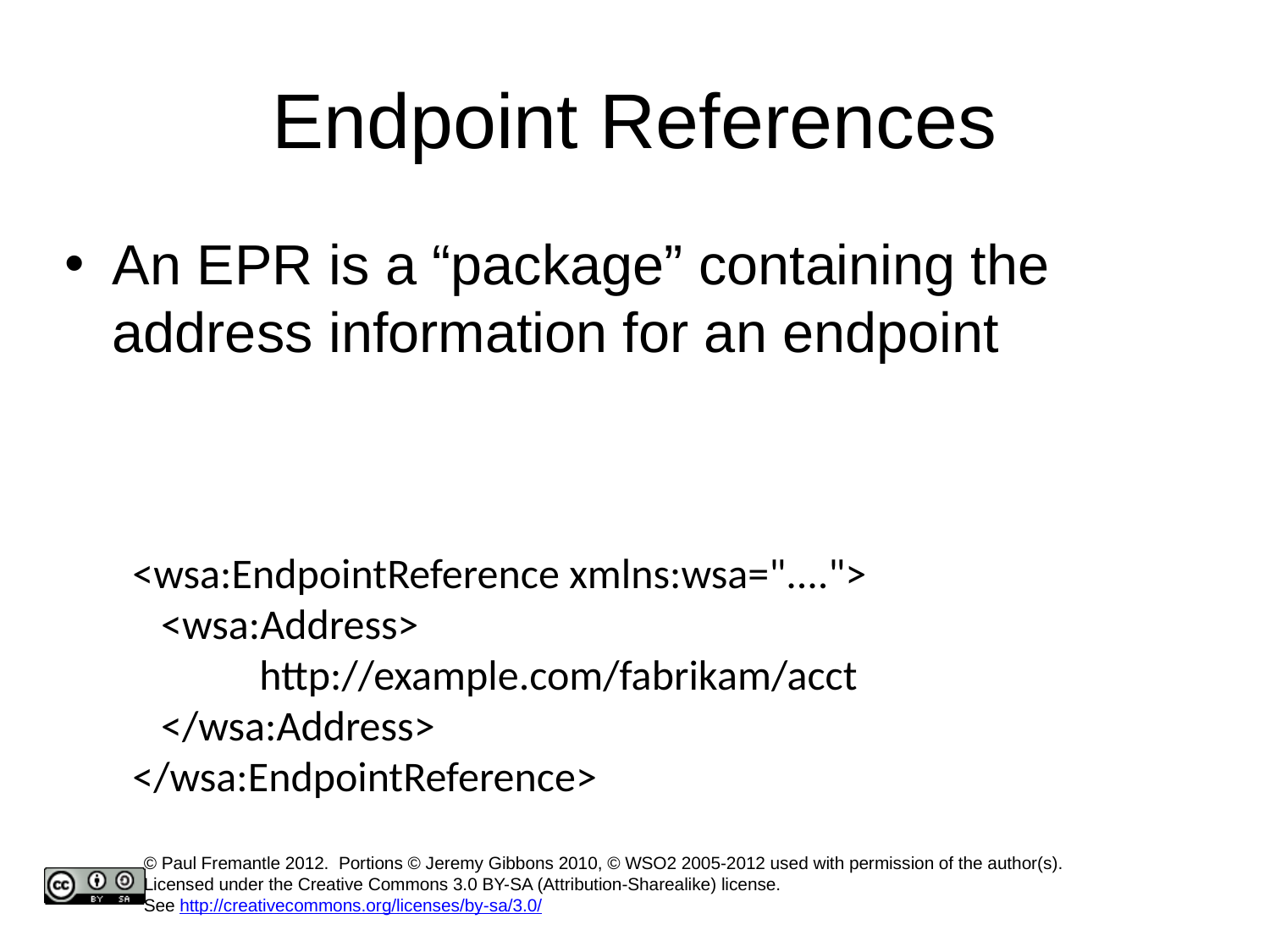

# Endpoint References
An EPR is a “package” containing the address information for an endpoint
<wsa:EndpointReference xmlns:wsa="....">
   <wsa:Address>
	http://example.com/fabrikam/acct
   </wsa:Address>
</wsa:EndpointReference>